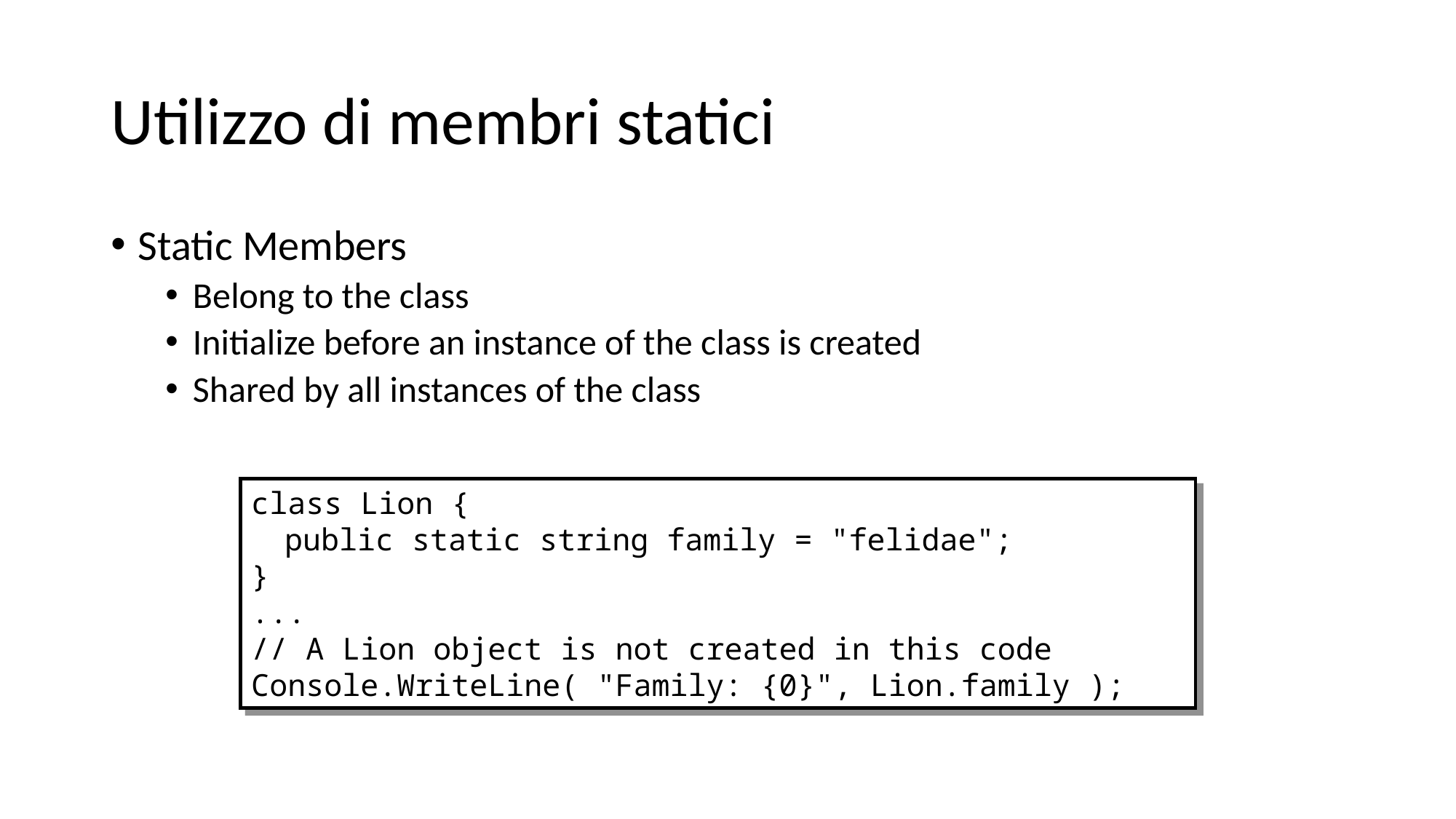

# Utilizzo di membri statici
Static Members
Belong to the class
Initialize before an instance of the class is created
Shared by all instances of the class

class Lion {
	public static string family = "felidae";
}
...
// A Lion object is not created in this code
Console.WriteLine( "Family: {0}", Lion.family );